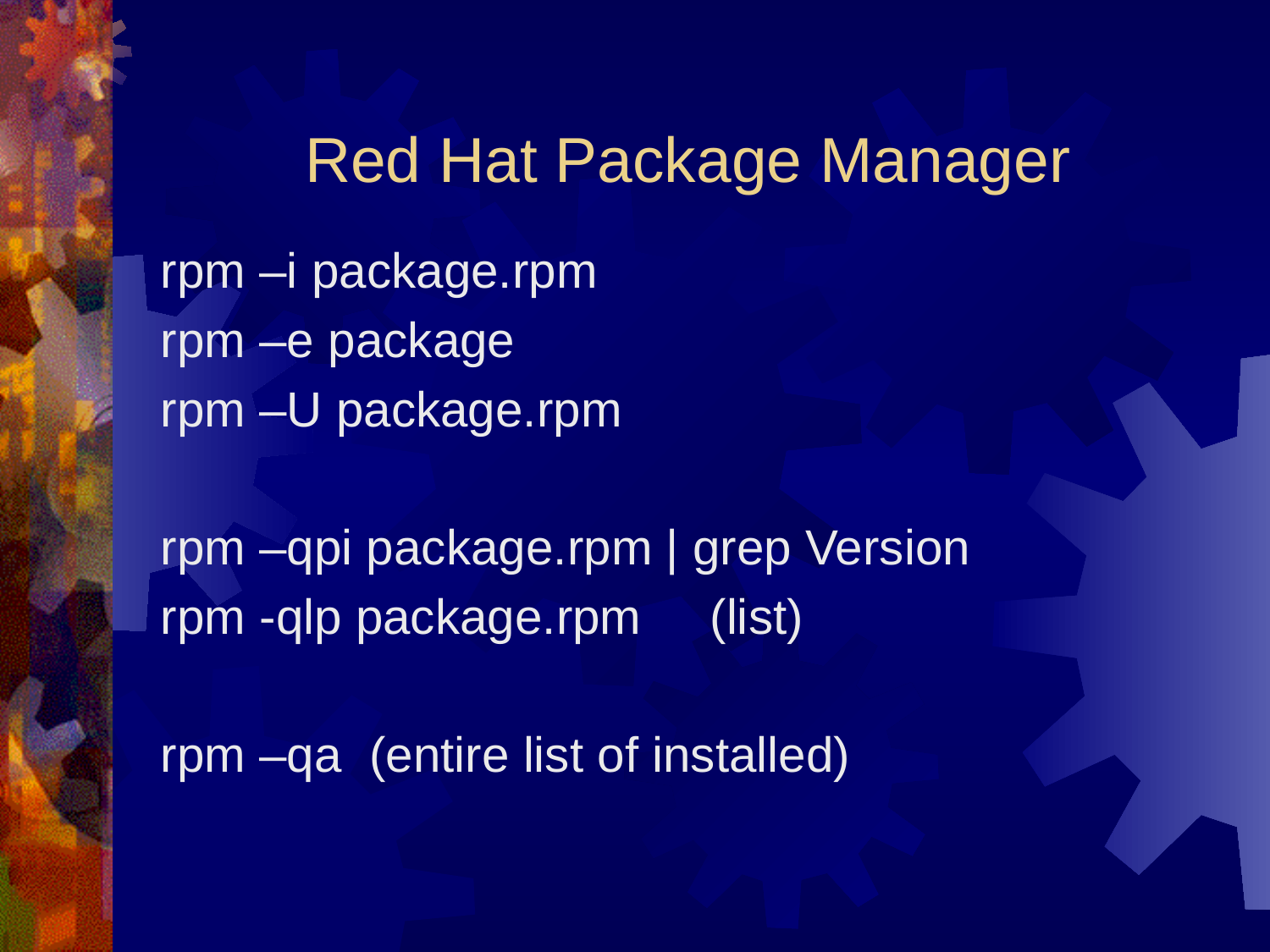

# Red Hat Package Manager
rpm –i package.rpm
rpm –e package
rpm –U package.rpm

rpm –qpi package.rpm | grep Version
rpm -qlp package.rpm     (list)

rpm –qa  (entire list of installed)